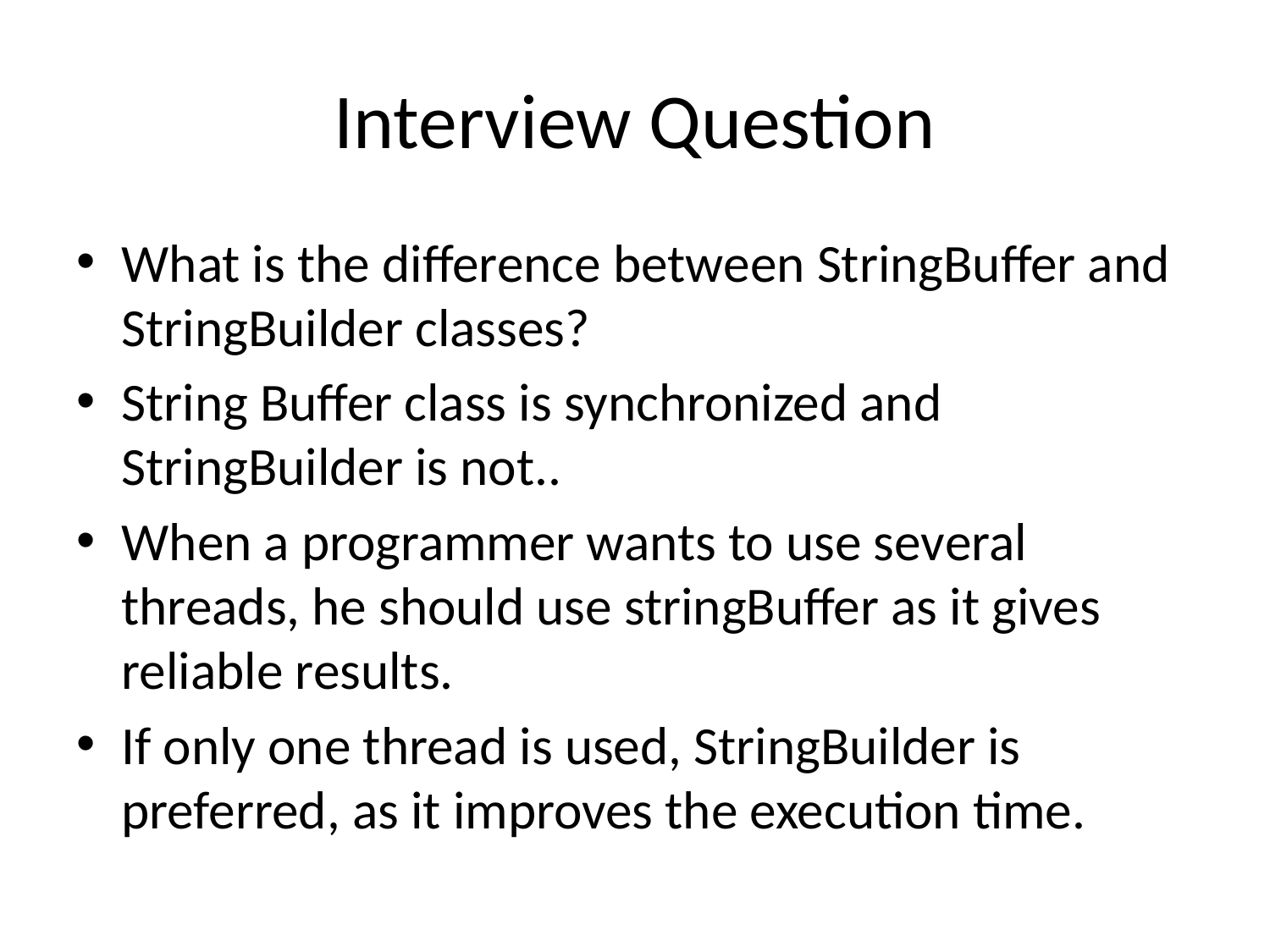

# Interview Question
What is the difference between StringBuffer and StringBuilder classes?
String Buffer class is synchronized and StringBuilder is not..
When a programmer wants to use several threads, he should use stringBuffer as it gives reliable results.
If only one thread is used, StringBuilder is preferred, as it improves the execution time.